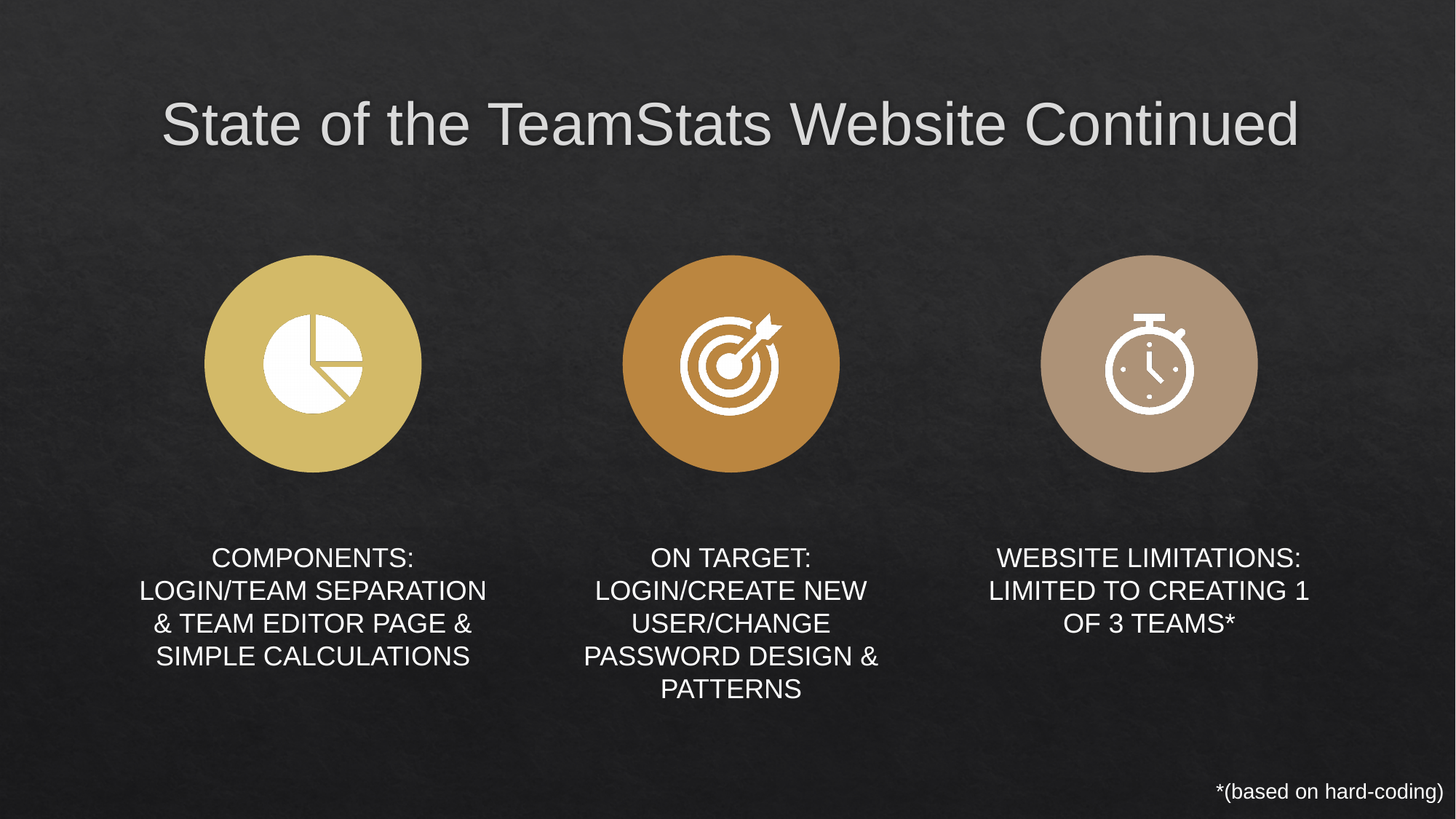

# State of the TeamStats Website Continued
components: login/team separation & team editor page & simple calculations
On target: login/create new user/change password design & patterns
Website limitations: limited to creating 1 of 3 teams*
*(based on hard-coding)